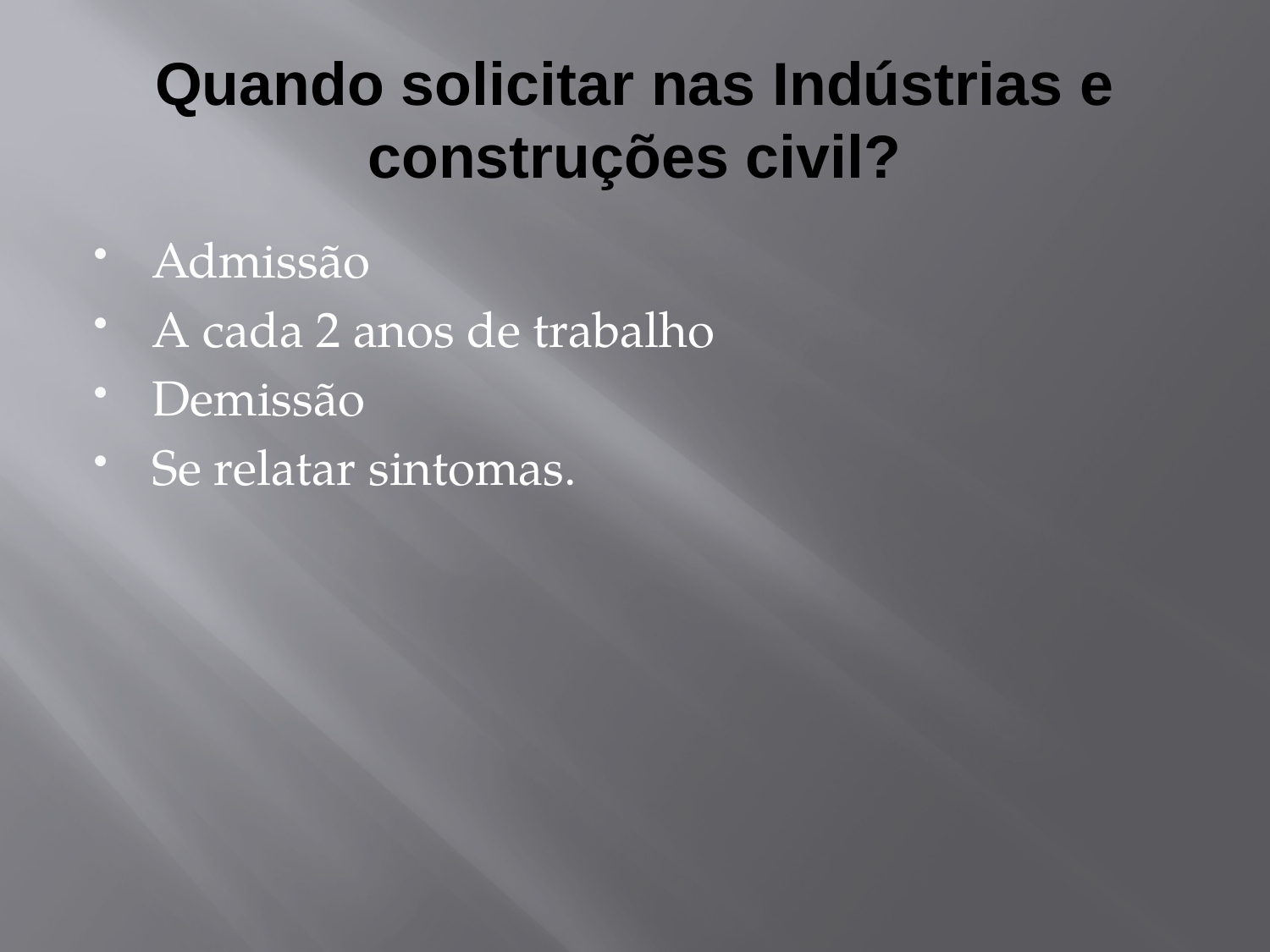

# Quando solicitar nas Indústrias e construções civil?
Admissão
A cada 2 anos de trabalho
Demissão
Se relatar sintomas.